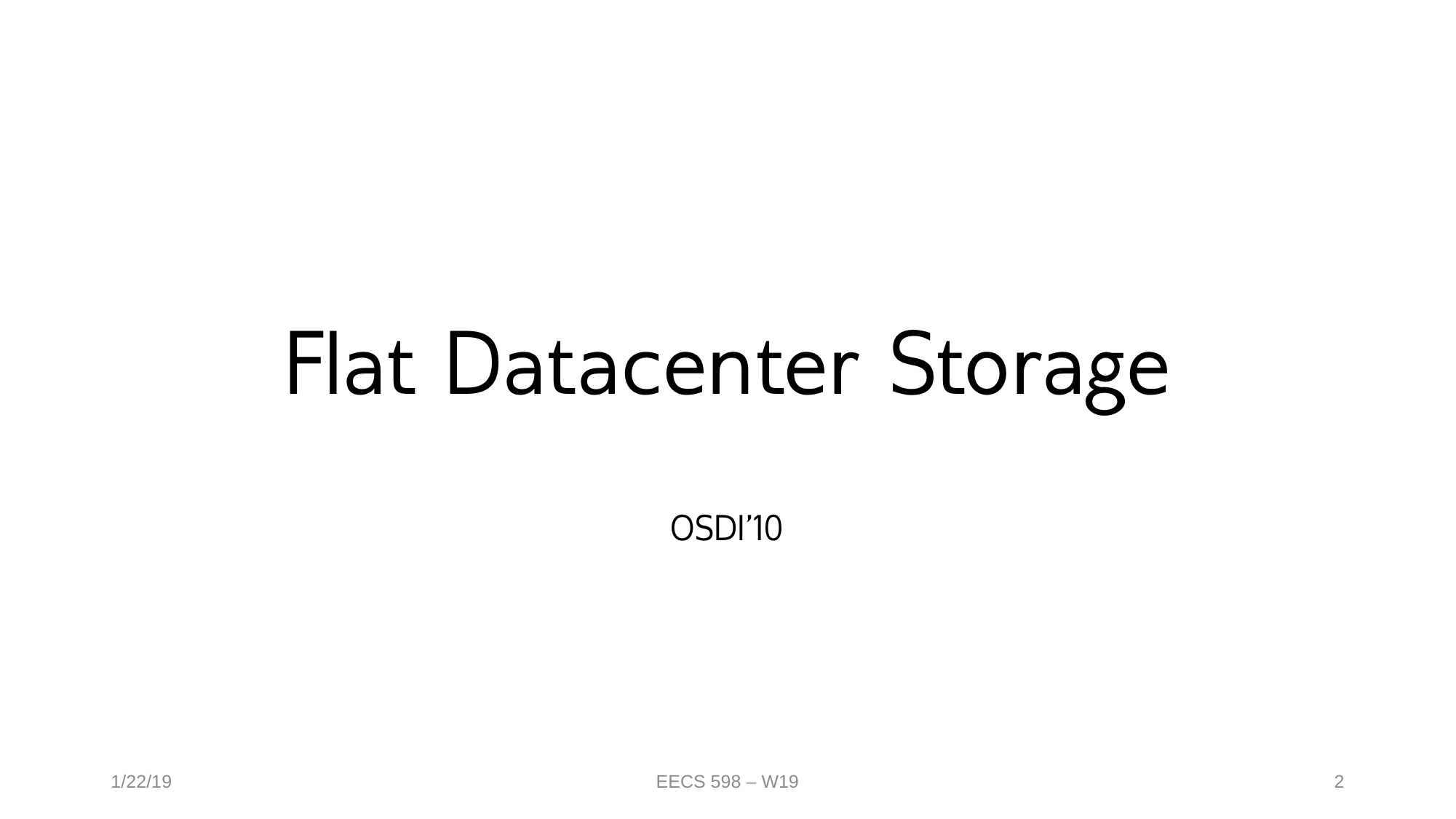

# Flat Datacenter Storage
OSDI’10
1/22/19
EECS 598 – W19
2